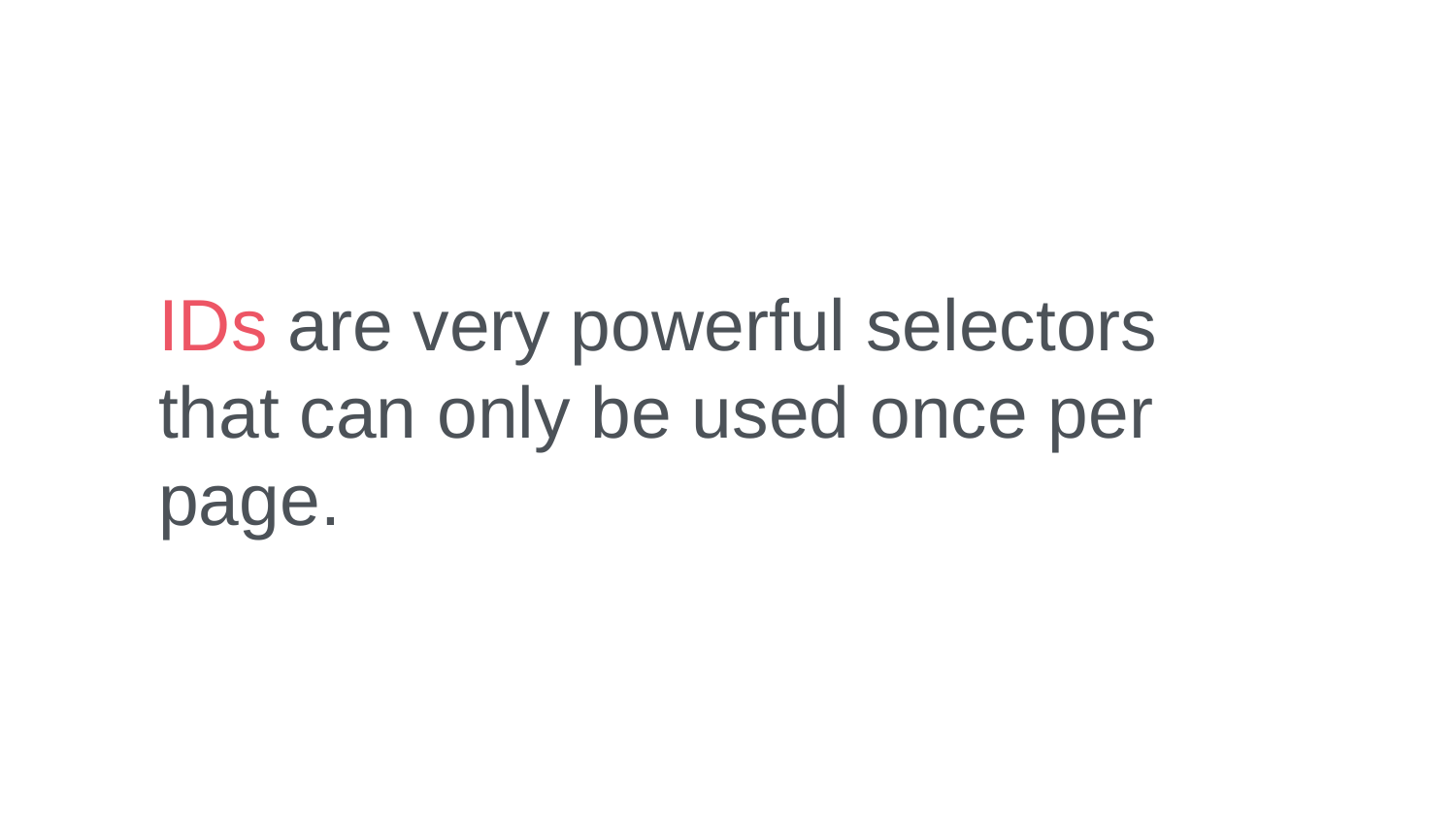

IDs are very powerful selectors that can only be used once per page.